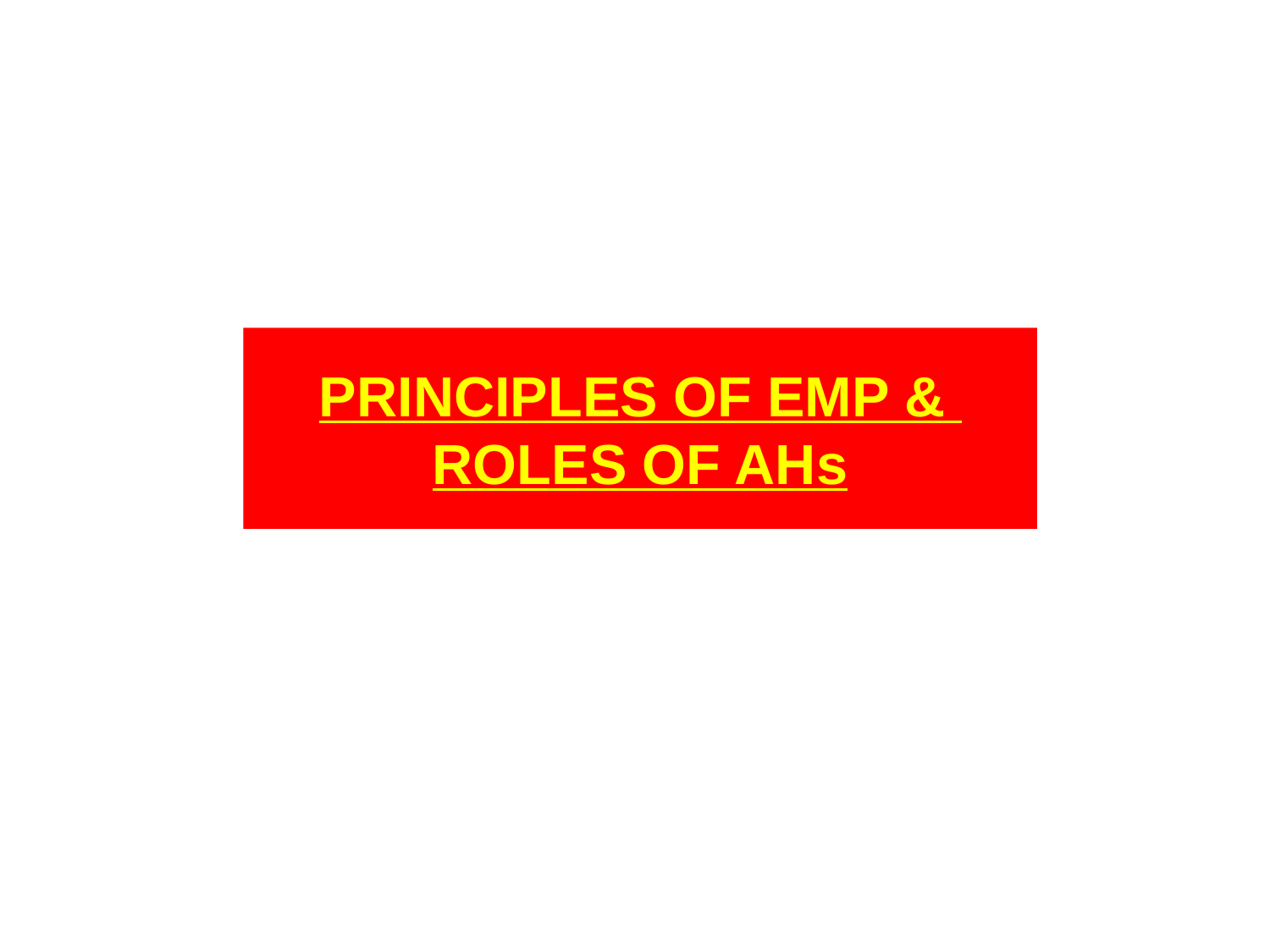

PRINCIPLES OF EMP &
ROLES OF AHs